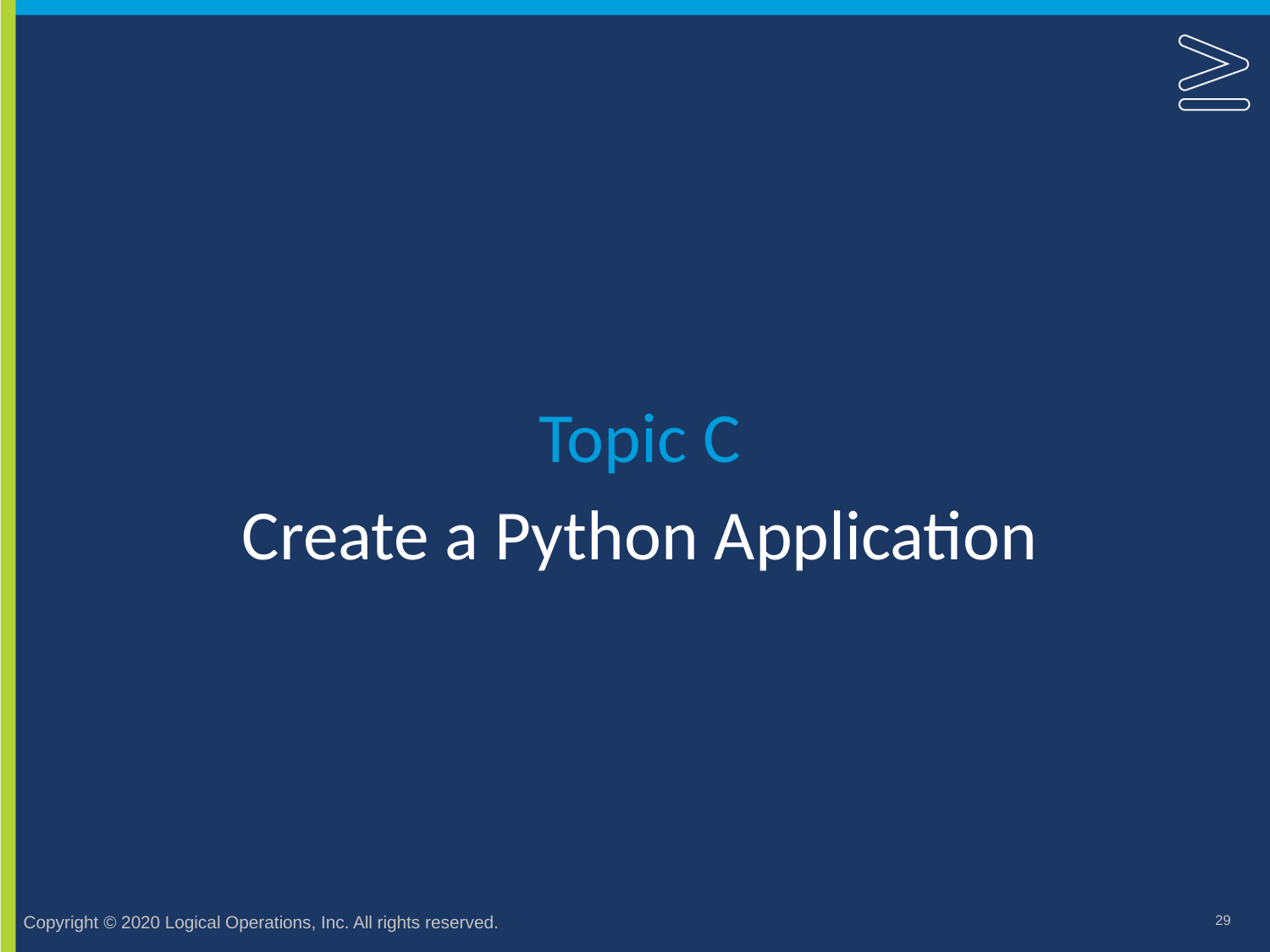

Topic C
# Create a Python Application
29